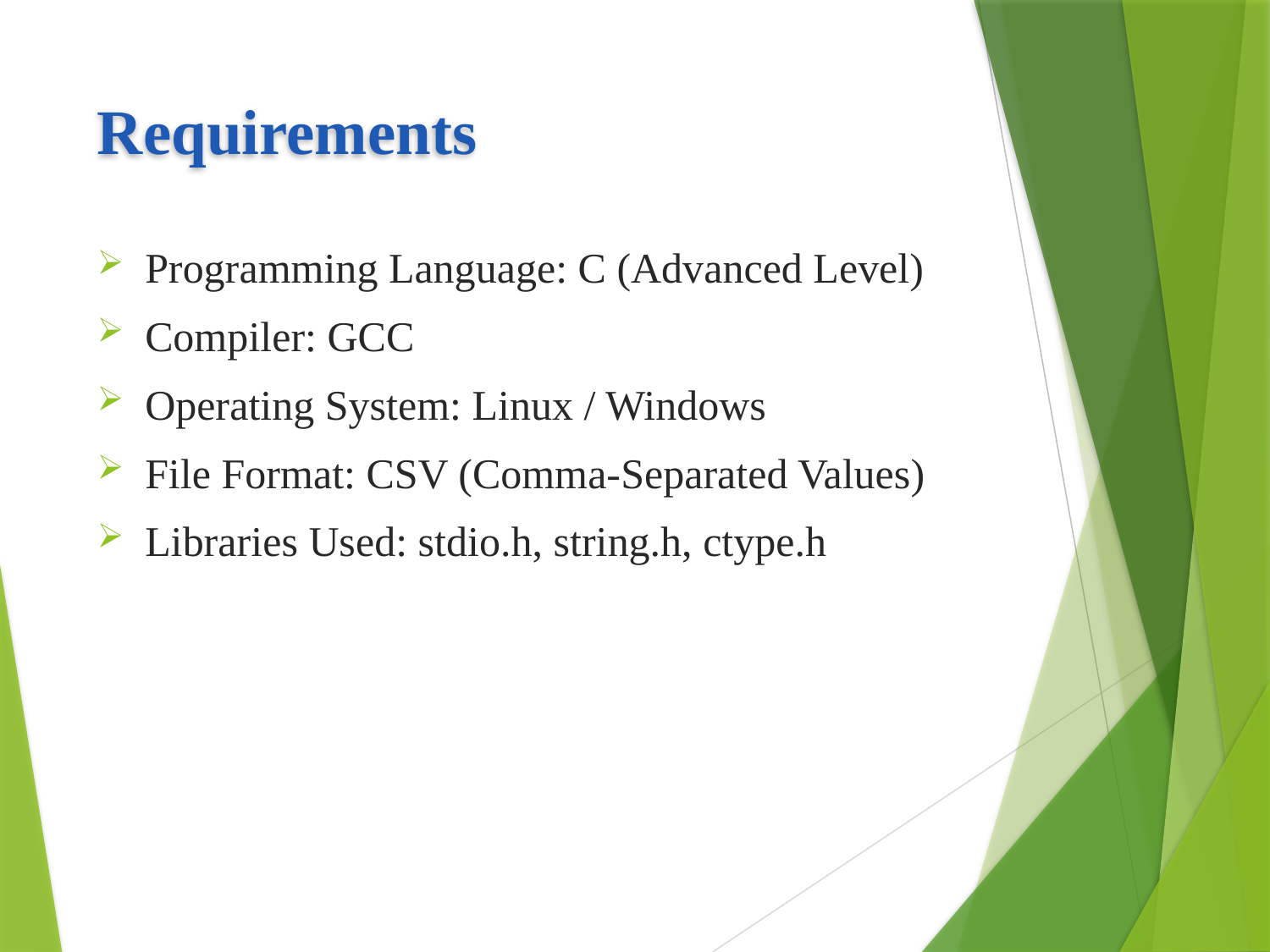

# Requirements
Programming Language: C (Advanced Level)
Compiler: GCC
Operating System: Linux / Windows
File Format: CSV (Comma-Separated Values)
Libraries Used: stdio.h, string.h, ctype.h